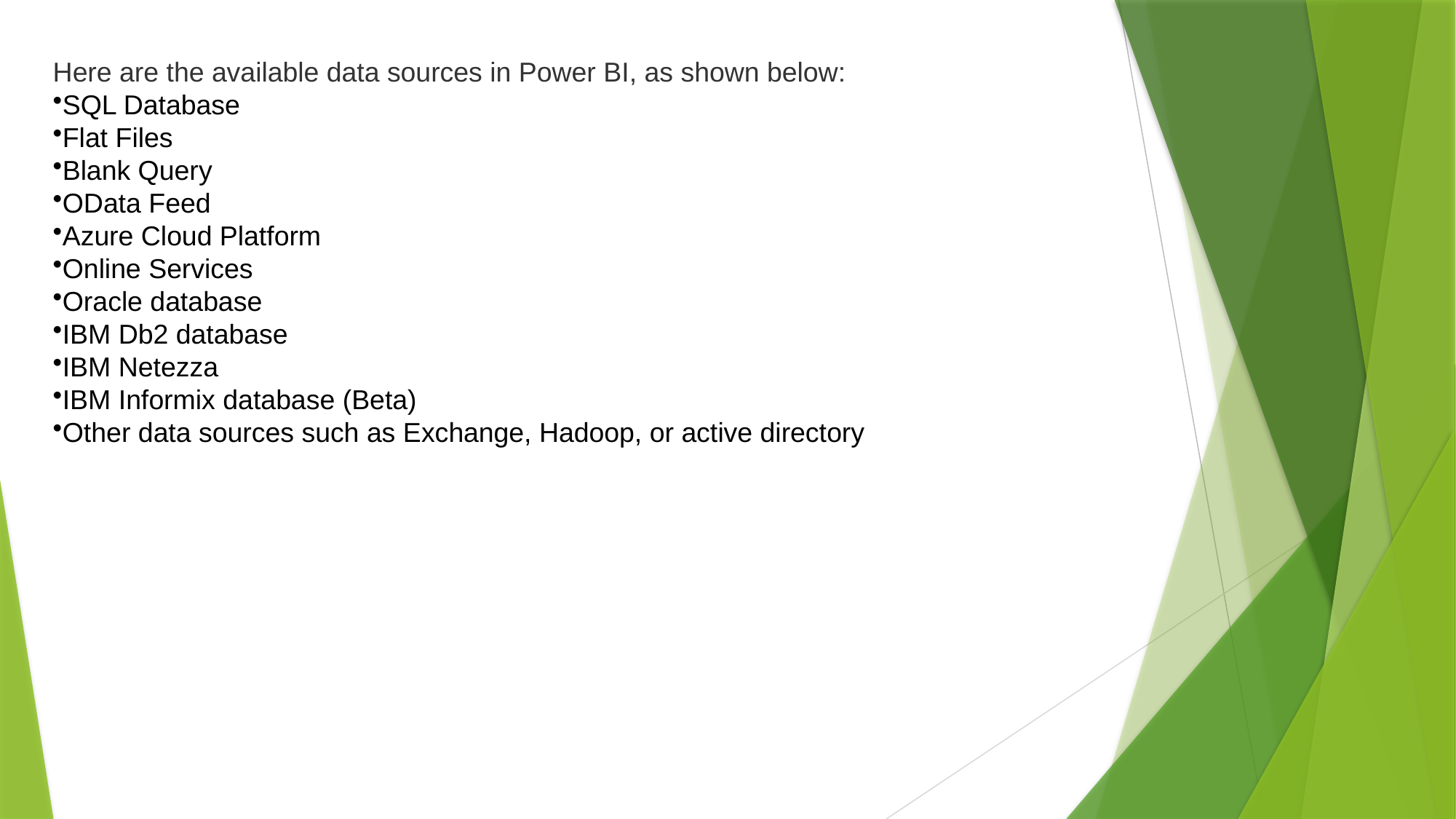

Here are the available data sources in Power BI, as shown below:
SQL Database
Flat Files
Blank Query
OData Feed
Azure Cloud Platform
Online Services
Oracle database
IBM Db2 database
IBM Netezza
IBM Informix database (Beta)
Other data sources such as Exchange, Hadoop, or active directory